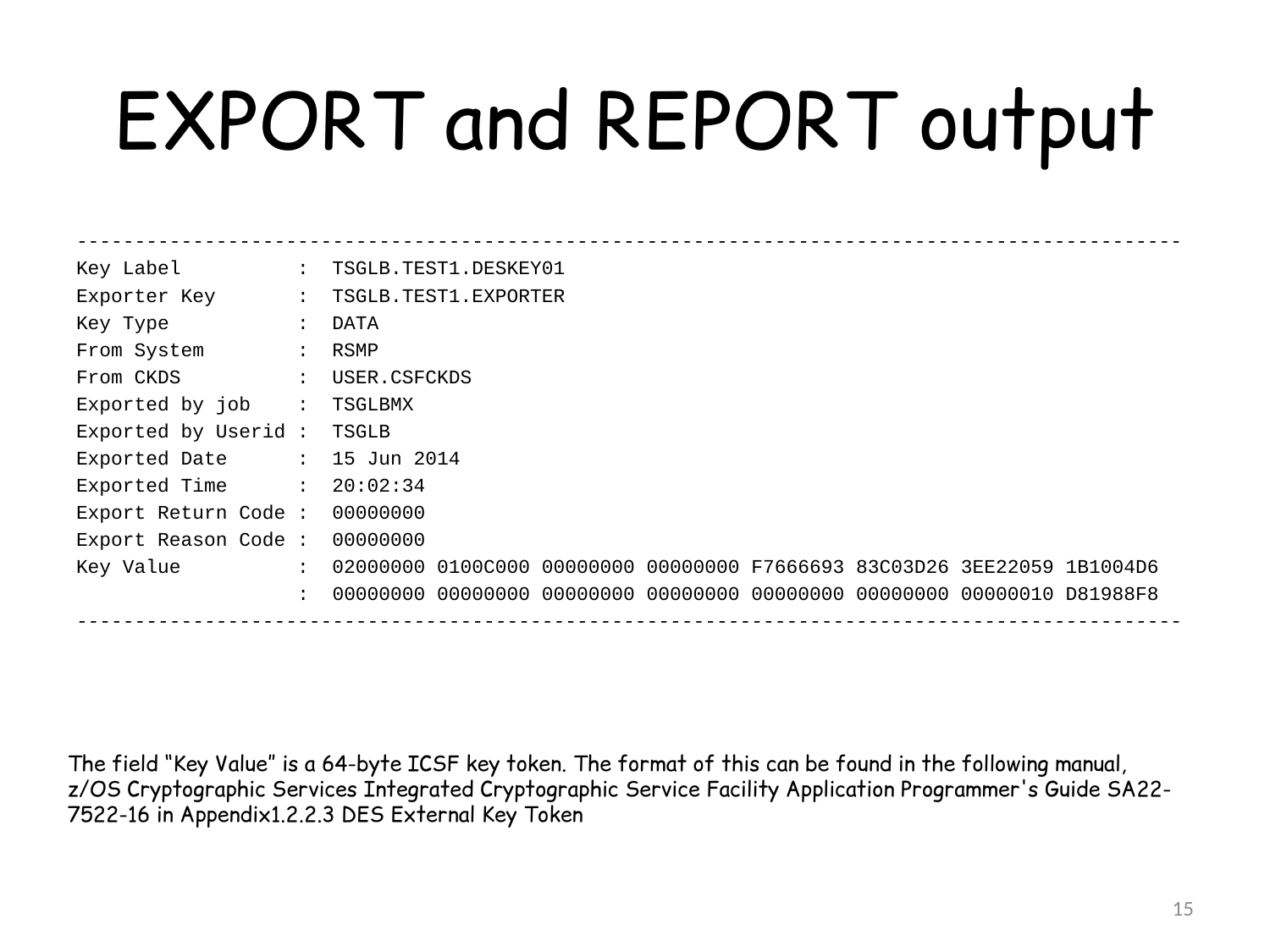

# EXPORT and REPORT output
-----------------------------------------------------------------------------------------------
Key Label          :  TSGLB.TEST1.DESKEY01
Exporter Key       :  TSGLB.TEST1.EXPORTER
Key Type           :  DATA
From System        :  RSMP
From CKDS          :  USER.CSFCKDS
Exported by job    :  TSGLBMX
Exported by Userid :  TSGLB
Exported Date      :  15 Jun 2014
Exported Time      :  20:02:34
Export Return Code :  00000000
Export Reason Code :  00000000
Key Value          :  02000000 0100C000 00000000 00000000 F7666693 83C03D26 3EE22059 1B1004D6
                   :  00000000 00000000 00000000 00000000 00000000 00000000 00000010 D81988F8
-----------------------------------------------------------------------------------------------

The field “Key Value” is a 64-byte ICSF key token. The format of this can be found in the following manual,
z/OS Cryptographic Services Integrated Cryptographic Service Facility Application Programmer's Guide SA22-7522-16 in Appendix1.2.2.3 DES External Key Token
15